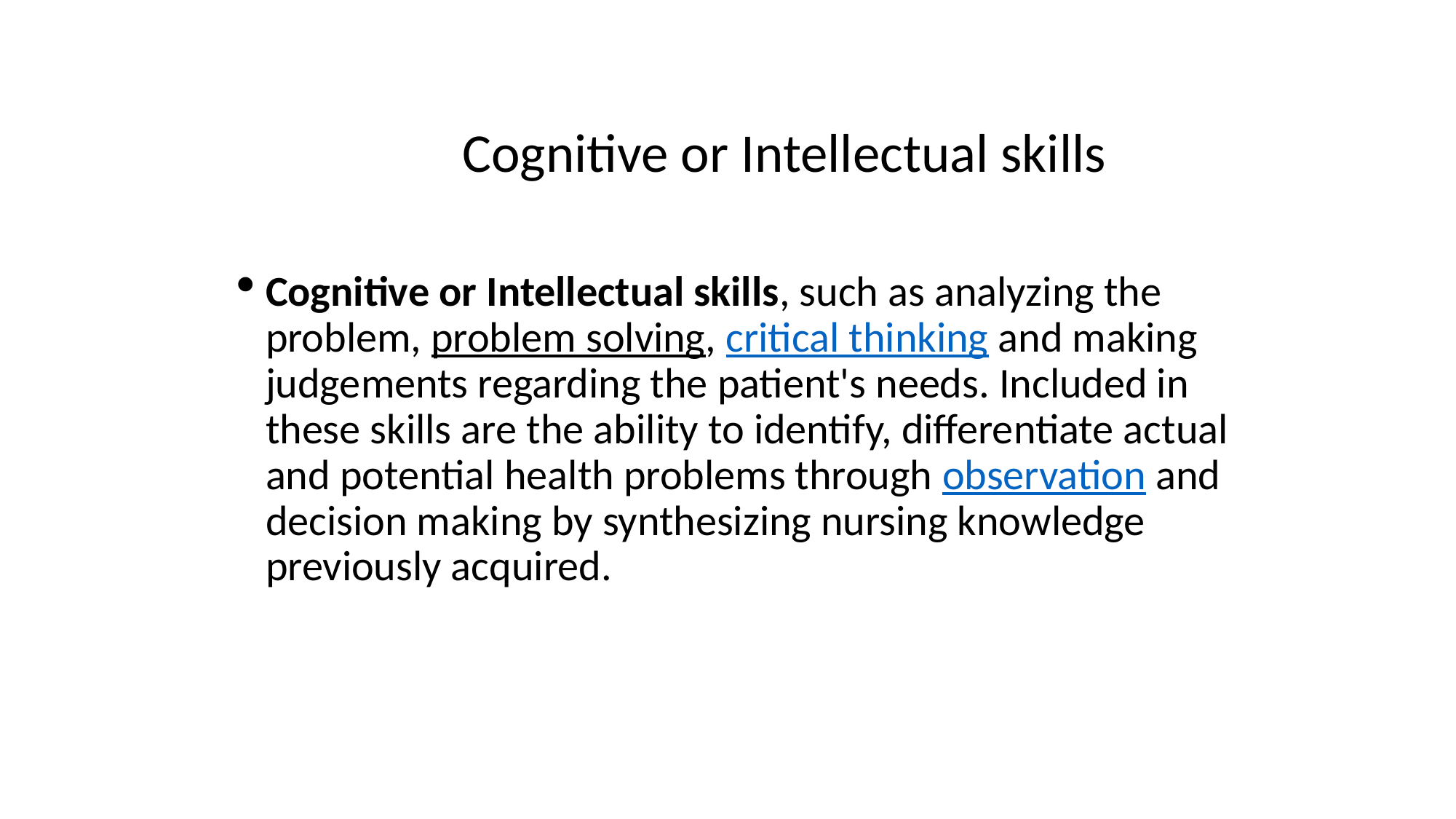

# Cognitive or Intellectual skills
Cognitive or Intellectual skills, such as analyzing the problem, problem solving, critical thinking and making judgements regarding the patient's needs. Included in these skills are the ability to identify, differentiate actual and potential health problems through observation and decision making by synthesizing nursing knowledge previously acquired.